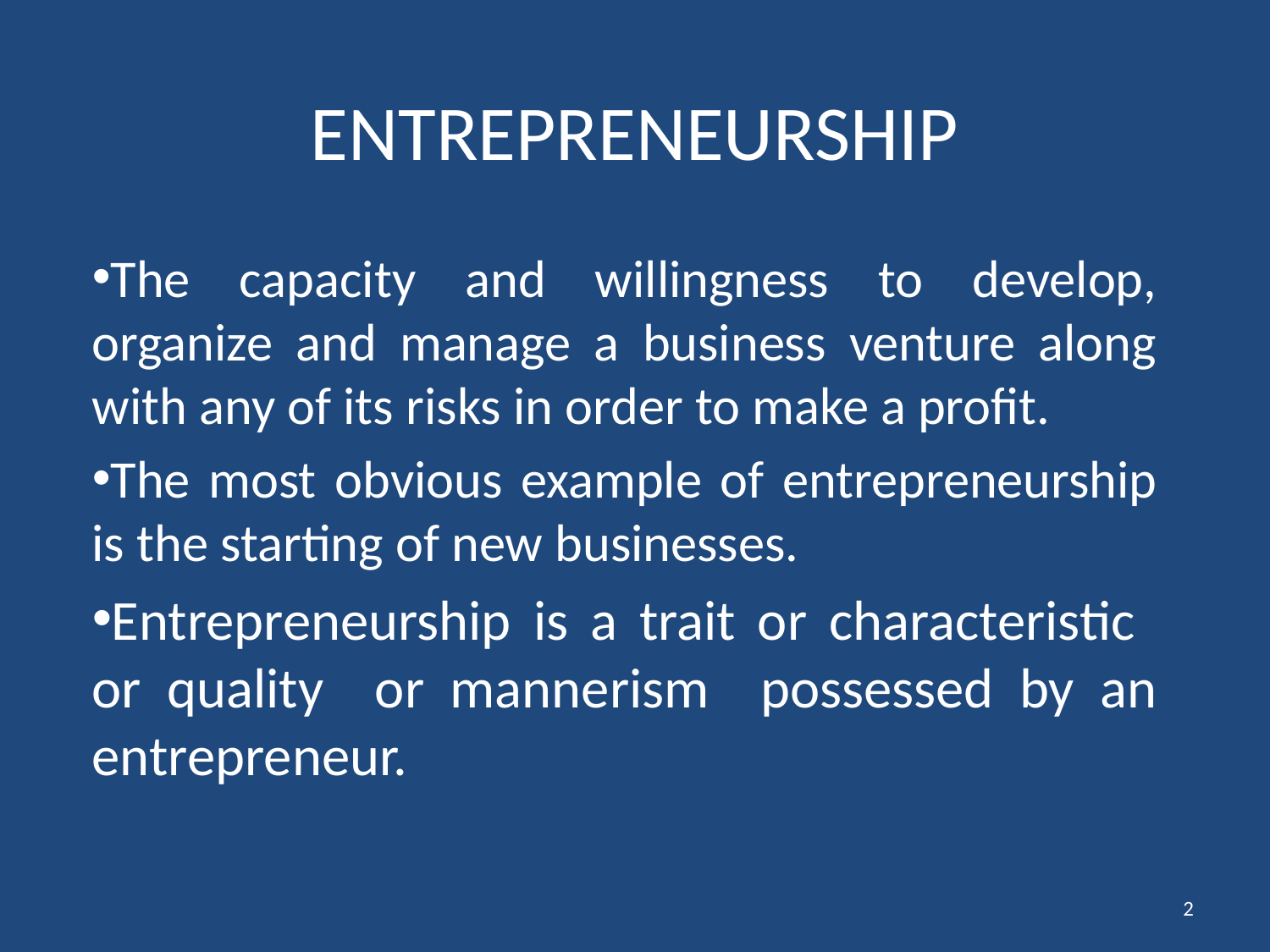

# ENTREPRENEURSHIP
The capacity and willingness to develop, organize and manage a business venture along with any of its risks in order to make a profit.
The most obvious example of entrepreneurship is the starting of new businesses.
Entrepreneurship is a trait or characteristic  or quality  or mannerism  possessed by an entrepreneur.
2